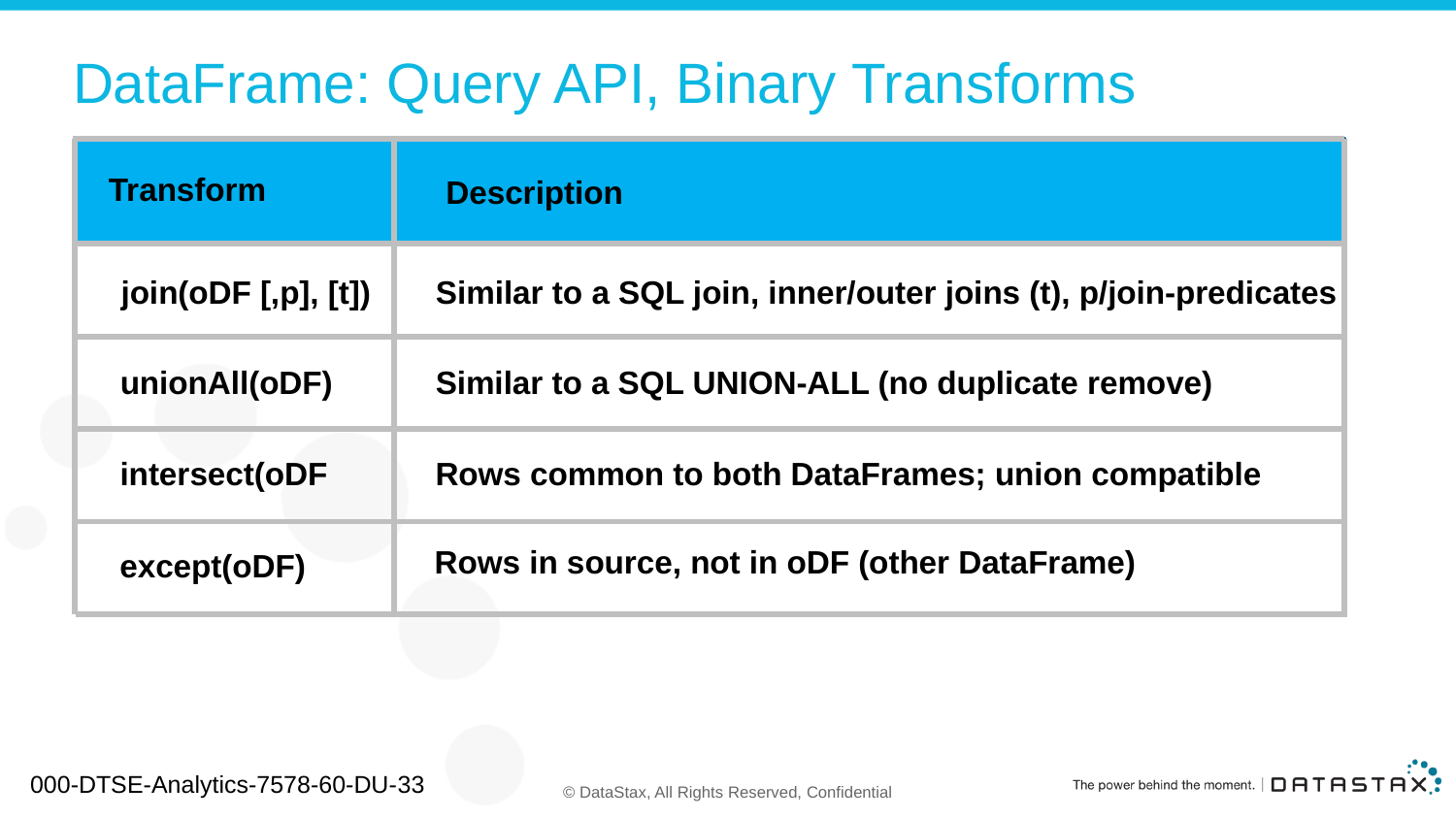

# DataFrame: Query API, Binary Transforms

Transform
Description
join(oDF [,p], [t])
Similar to a SQL join, inner/outer joins (t), p/join-predicates
unionAll(oDF)
Similar to a SQL UNION-ALL (no duplicate remove)
intersect(oDF
Rows common to both DataFrames; union compatible
Rows in source, not in oDF (other DataFrame)
except(oDF)
000-DTSE-Analytics-7578-60-DU-33